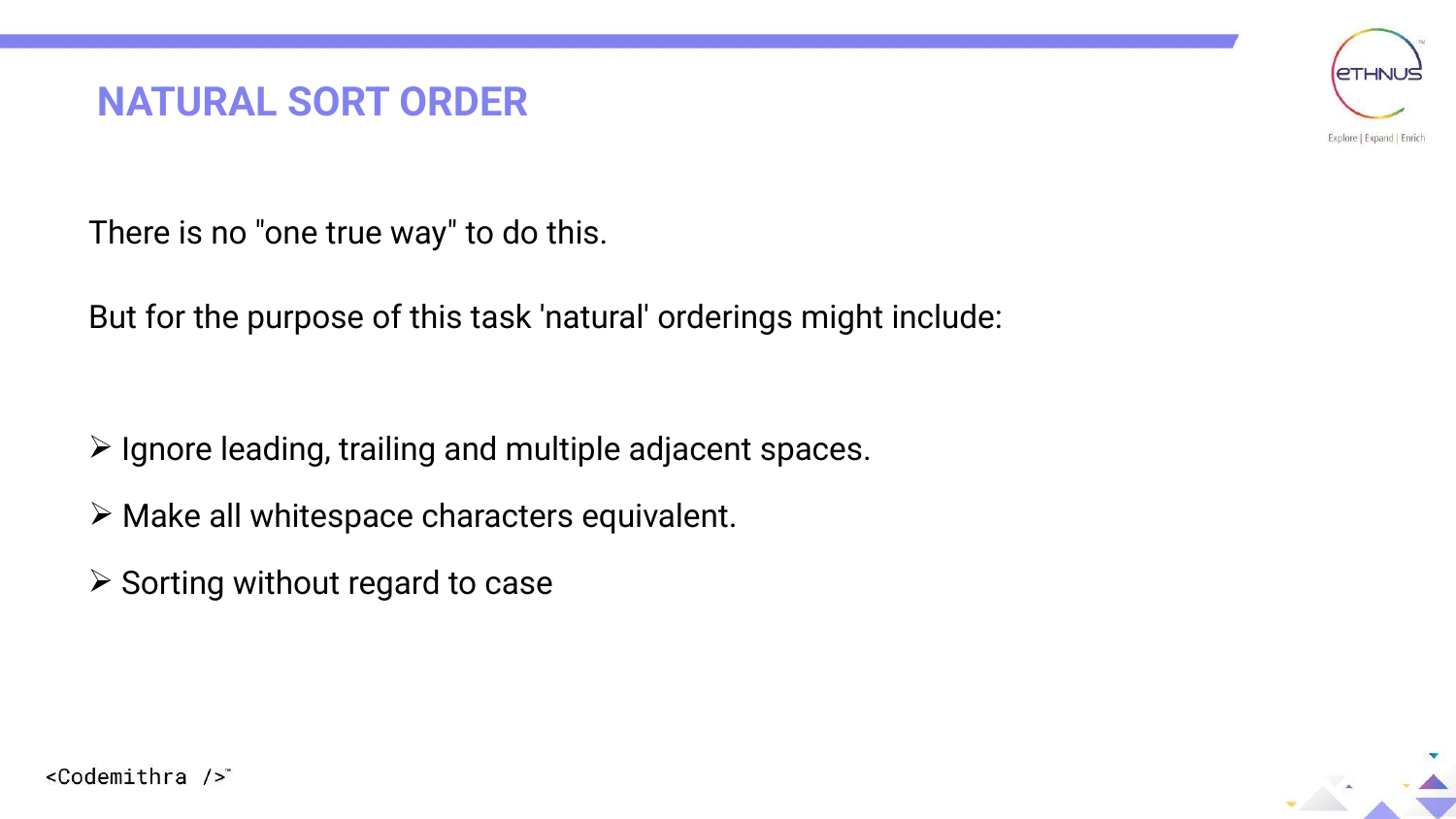

NATURAL SORT ORDER
There is no "one true way" to do this.
But for the purpose of this task 'natural' orderings might include:
 Ignore leading, trailing and multiple adjacent spaces.
 Make all whitespace characters equivalent.
 Sorting without regard to case